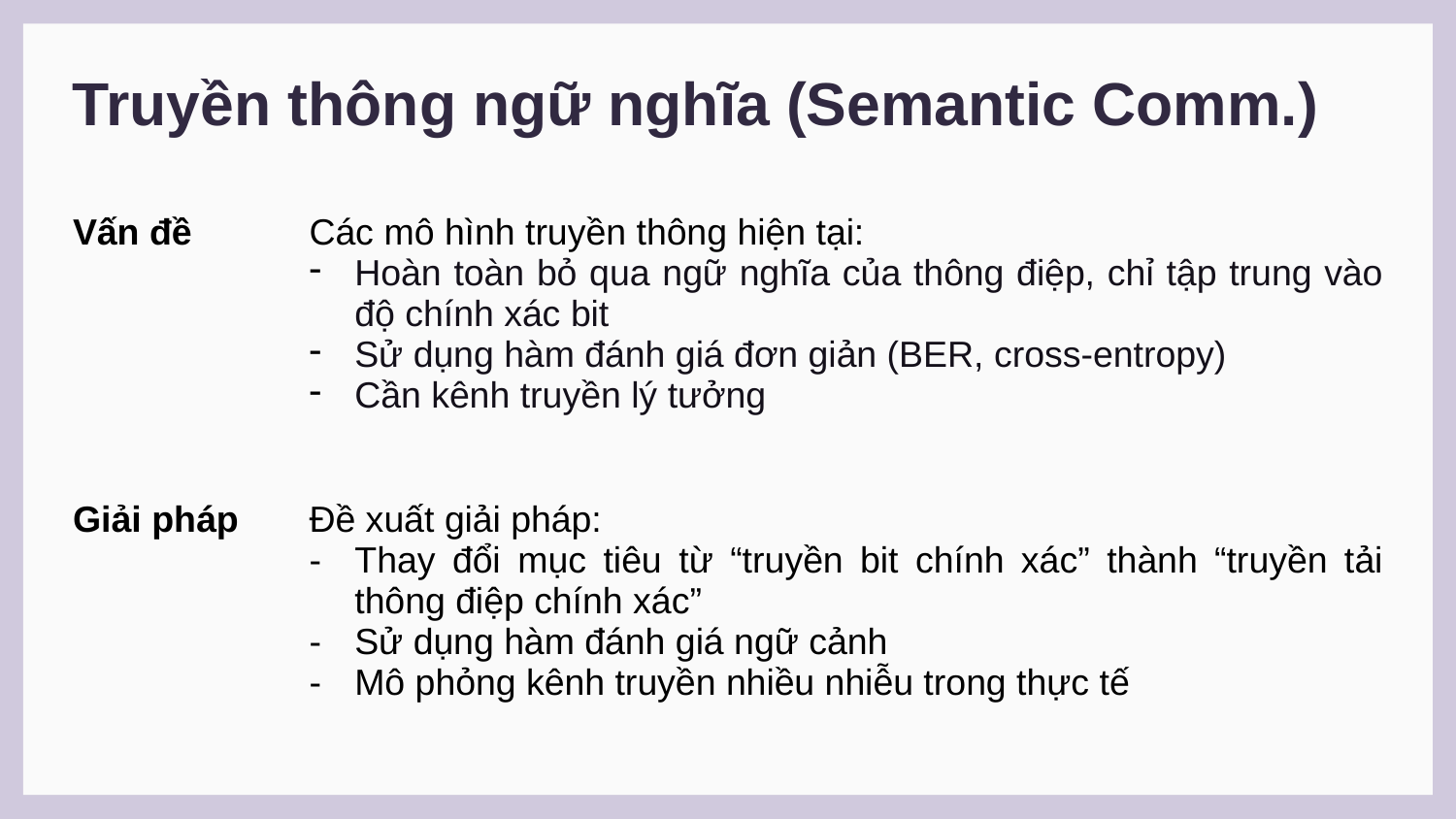

Truyền thông ngữ nghĩa (Semantic Comm.)
| Vấn đề | Các mô hình truyền thông hiện tại: Hoàn toàn bỏ qua ngữ nghĩa của thông điệp, chỉ tập trung vào độ chính xác bit Sử dụng hàm đánh giá đơn giản (BER, cross-entropy) Cần kênh truyền lý tưởng |
| --- | --- |
| Giải pháp | Đề xuất giải pháp: Thay đổi mục tiêu từ “truyền bit chính xác” thành “truyền tải thông điệp chính xác” Sử dụng hàm đánh giá ngữ cảnh Mô phỏng kênh truyền nhiều nhiễu trong thực tế |